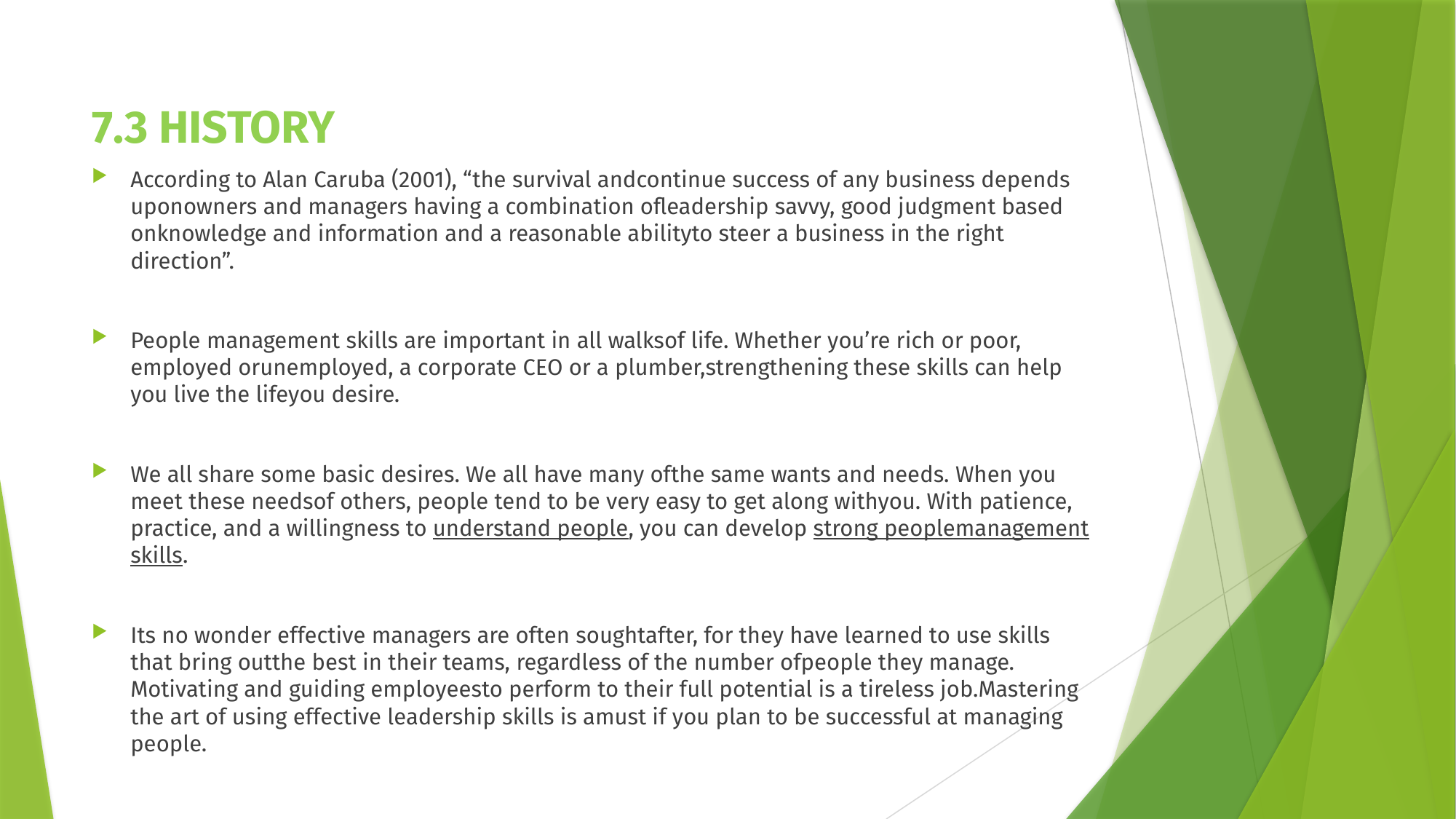

7.3 HISTORY
According to Alan Caruba (2001), “the survival andcontinue success of any business depends uponowners and managers having a combination ofleadership savvy, good judgment based onknowledge and information and a reasonable abilityto steer a business in the right direction”.

People management skills are important in all walksof life. Whether you’re rich or poor, employed orunemployed, a corporate CEO or a plumber,strengthening these skills can help you live the lifeyou desire.

We all share some basic desires. We all have many ofthe same wants and needs. When you meet these needsof others, people tend to be very easy to get along withyou. With patience, practice, and a willingness to understand people, you can develop strong peoplemanagement skills.

Its no wonder effective managers are often soughtafter, for they have learned to use skills that bring outthe best in their teams, regardless of the number ofpeople they manage. Motivating and guiding employeesto perform to their full potential is a tireless job.Mastering the art of using effective leadership skills is amust if you plan to be successful at managing people.